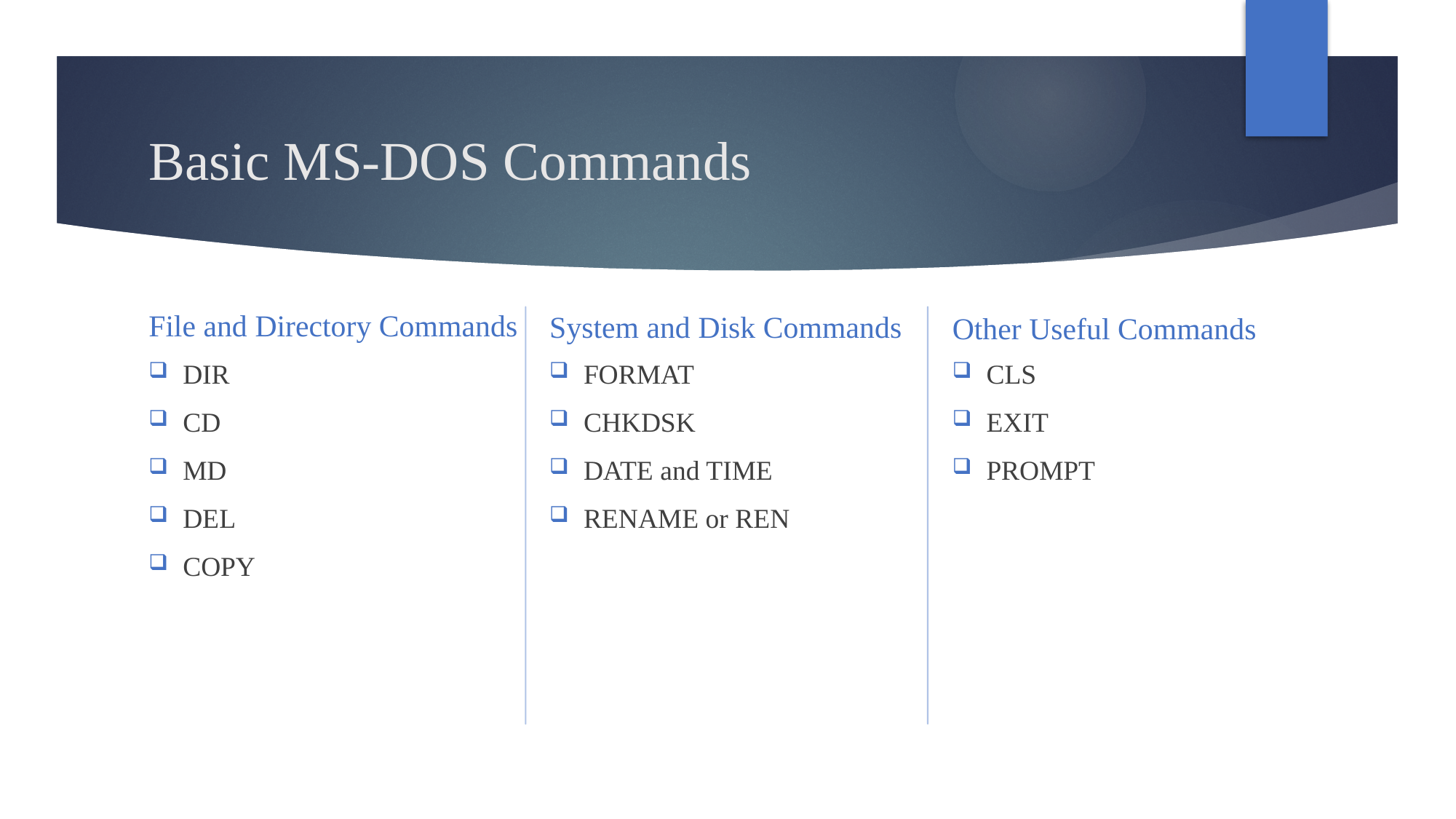

# Basic MS-DOS Commands
File and Directory Commands
System and Disk Commands
Other Useful Commands
DIR
CD
MD
DEL
COPY
FORMAT
CHKDSK
DATE and TIME
RENAME or REN
CLS
EXIT
PROMPT